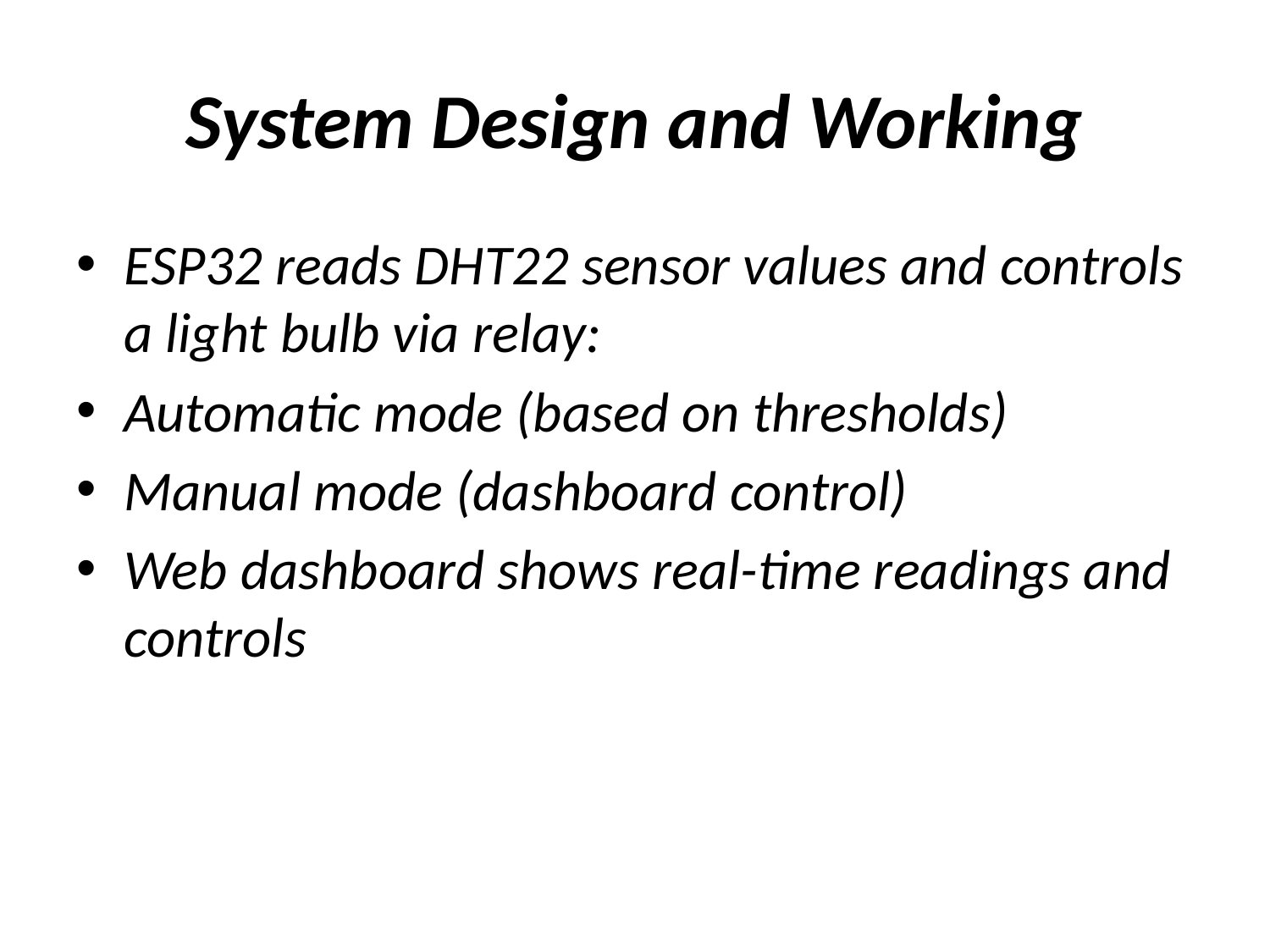

# System Design and Working
ESP32 reads DHT22 sensor values and controls a light bulb via relay:
Automatic mode (based on thresholds)
Manual mode (dashboard control)
Web dashboard shows real-time readings and controls